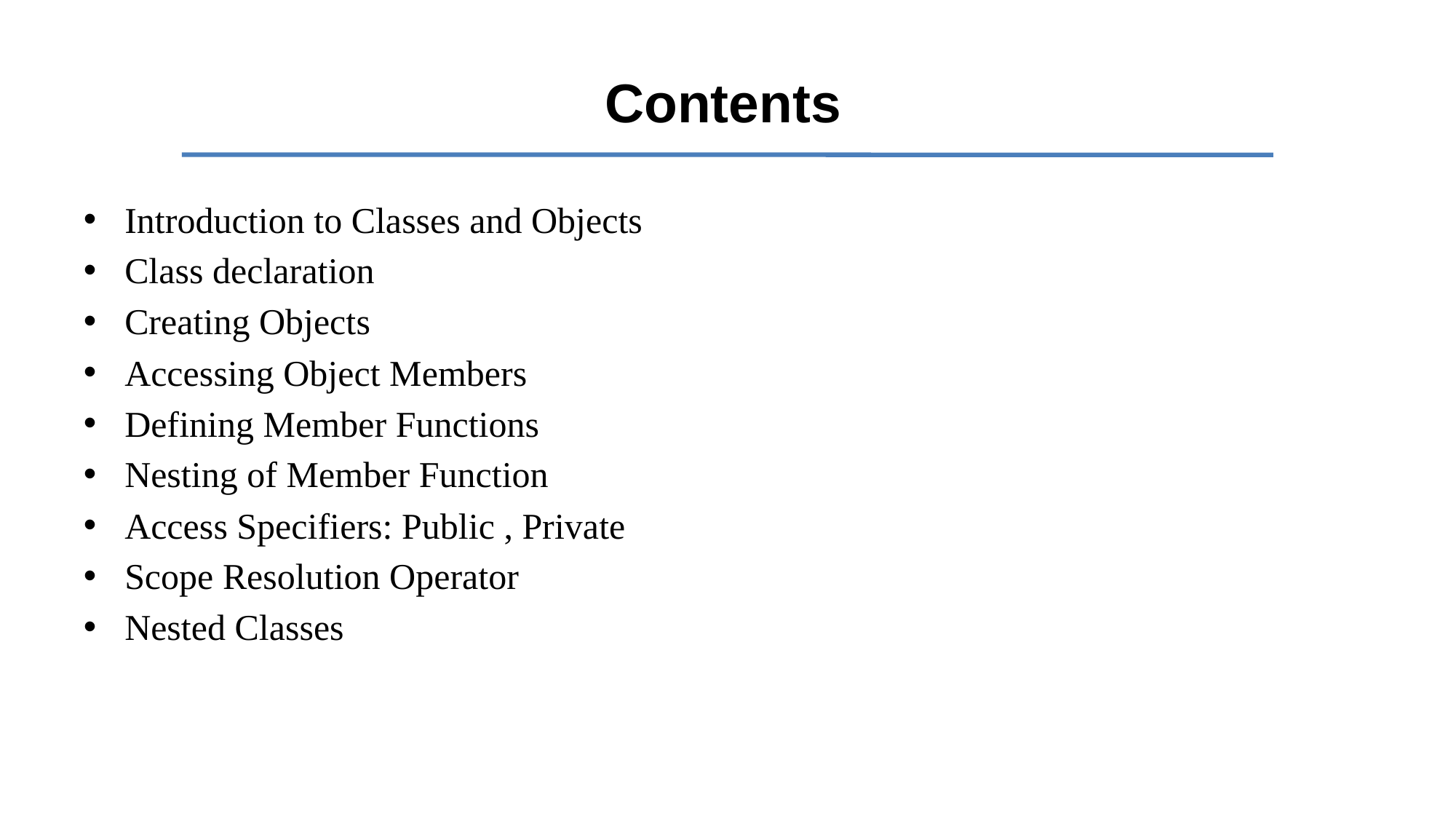

# Contents
Introduction to Classes and Objects
Class declaration
Creating Objects
Accessing Object Members
Defining Member Functions
Nesting of Member Function
Access Specifiers: Public , Private
Scope Resolution Operator
Nested Classes